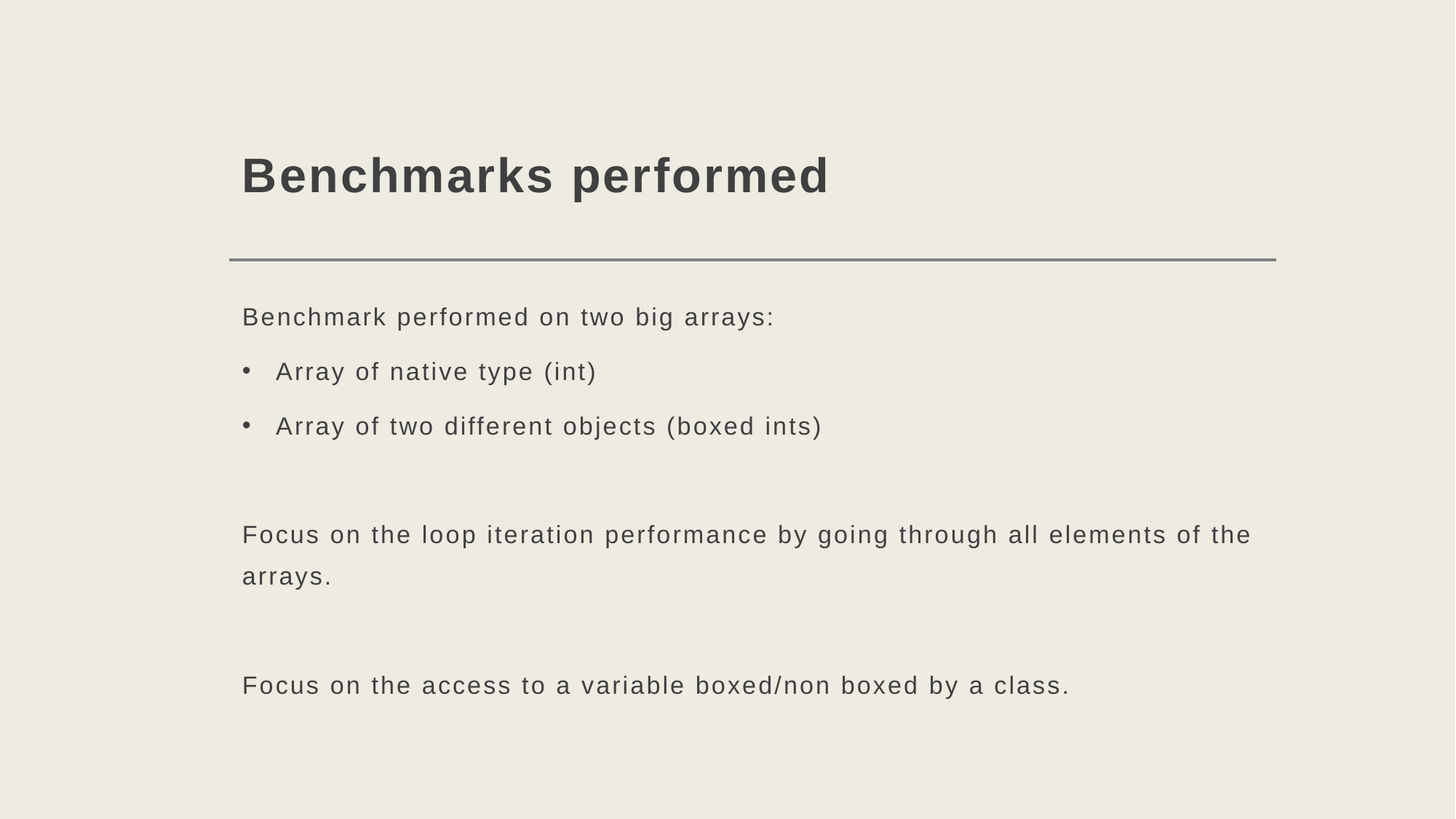

# Benchmarks performed
Benchmark performed on two big arrays:
Array of native type (int)
Array of two different objects (boxed ints)

Focus on the loop iteration performance by going through all elements of the arrays.

Focus on the access to a variable boxed/non boxed by a class.